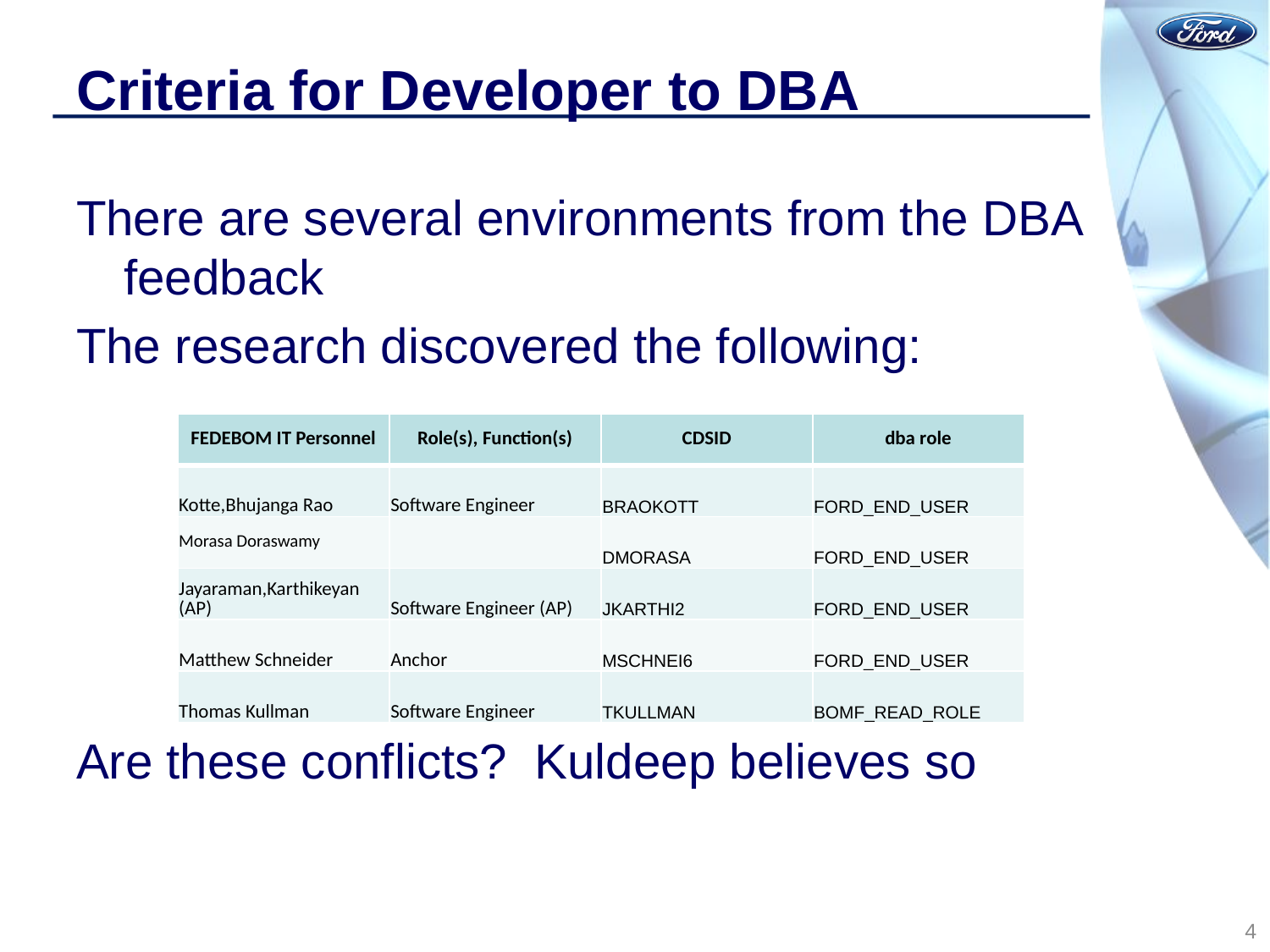

# Criteria for Developer to DBA
There are several environments from the DBA feedback
The research discovered the following:

Are these conflicts?  Kuldeep believes so
| FEDEBOM IT Personnel | Role(s), Function(s) | CDSID | dba role |
| --- | --- | --- | --- |
| Kotte,Bhujanga Rao | Software Engineer | BRAOKOTT | FORD\_END\_USER |
| Morasa Doraswamy |  | DMORASA | FORD\_END\_USER |
| Jayaraman,Karthikeyan (AP) | Software Engineer (AP) | JKARTHI2 | FORD\_END\_USER |
| Matthew Schneider | Anchor | MSCHNEI6 | FORD\_END\_USER |
| Thomas Kullman | Software Engineer | TKULLMAN | BOMF\_READ\_ROLE |
4